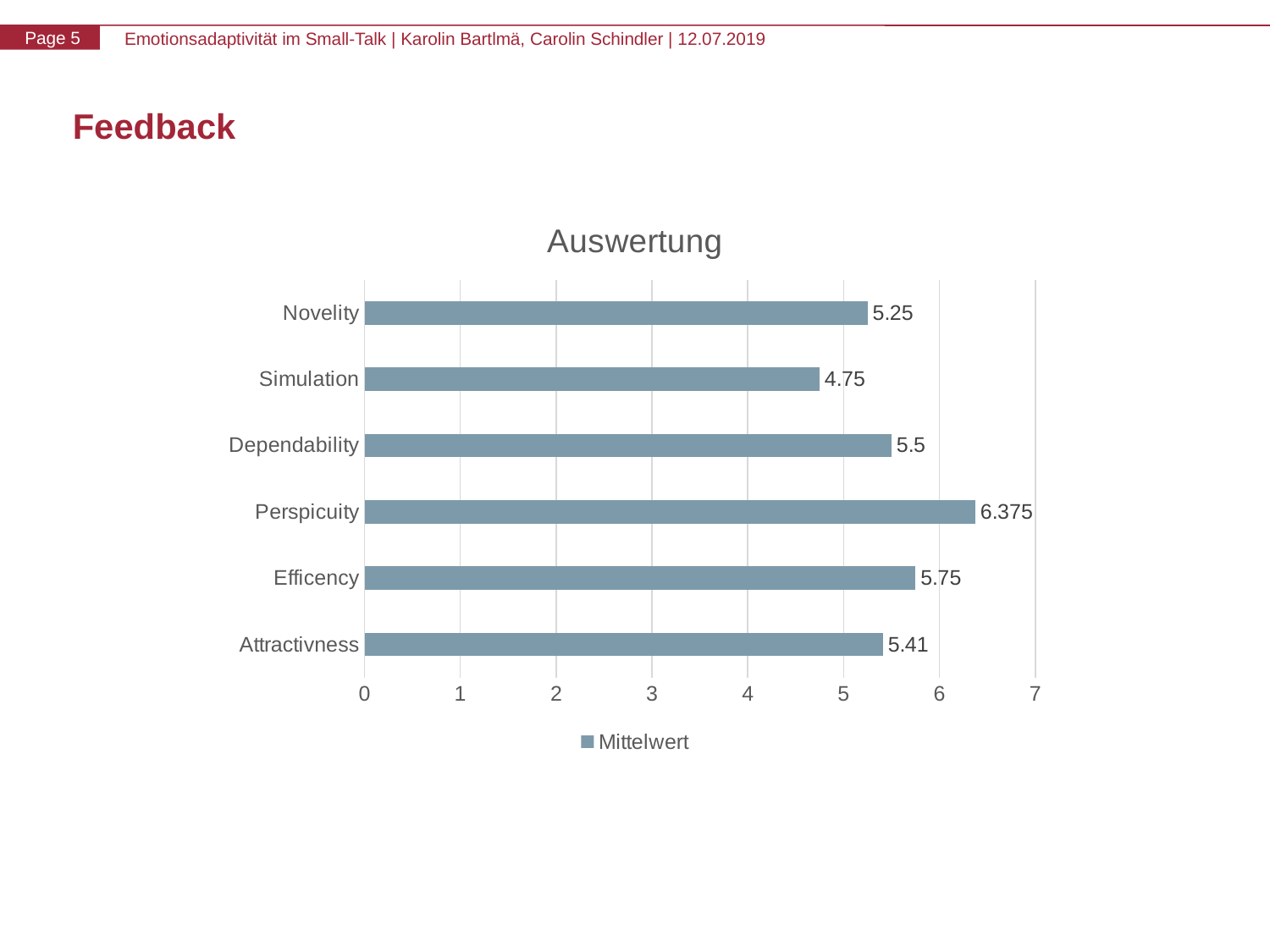

# Feedback

### Chart: Auswertung

| Category | Mittelwert |
|---|---|
| Attractivness | 5.41 |
| Efficency | 5.75 |
| Perspicuity | 6.375 |
| Dependability | 5.5 |
| Simulation | 4.75 |
| Novelity | 5.25 |